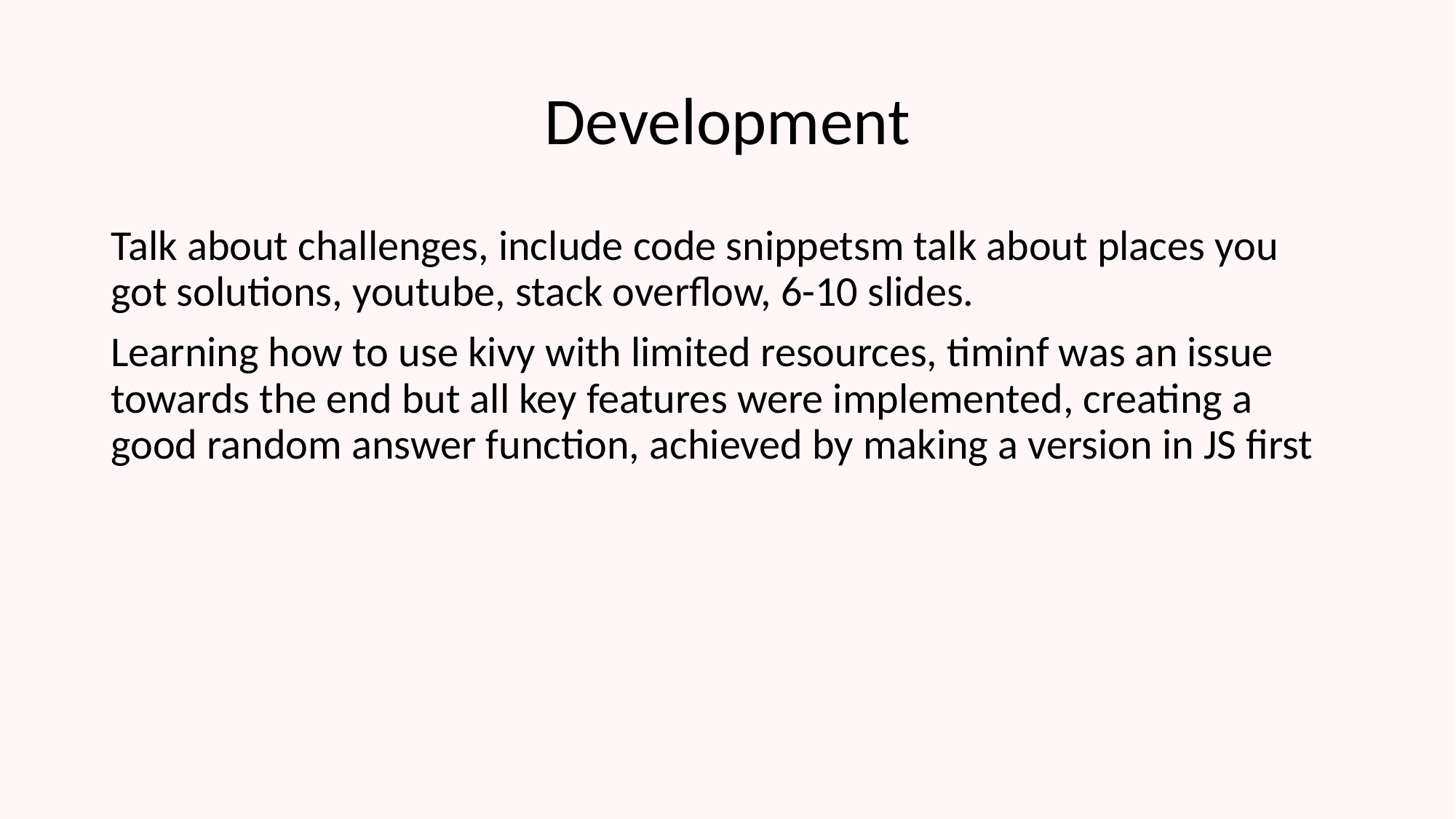

# Development
Talk about challenges, include code snippetsm talk about places you got solutions, youtube, stack overflow, 6-10 slides.
Learning how to use kivy with limited resources, timinf was an issue towards the end but all key features were implemented, creating a good random answer function, achieved by making a version in JS first